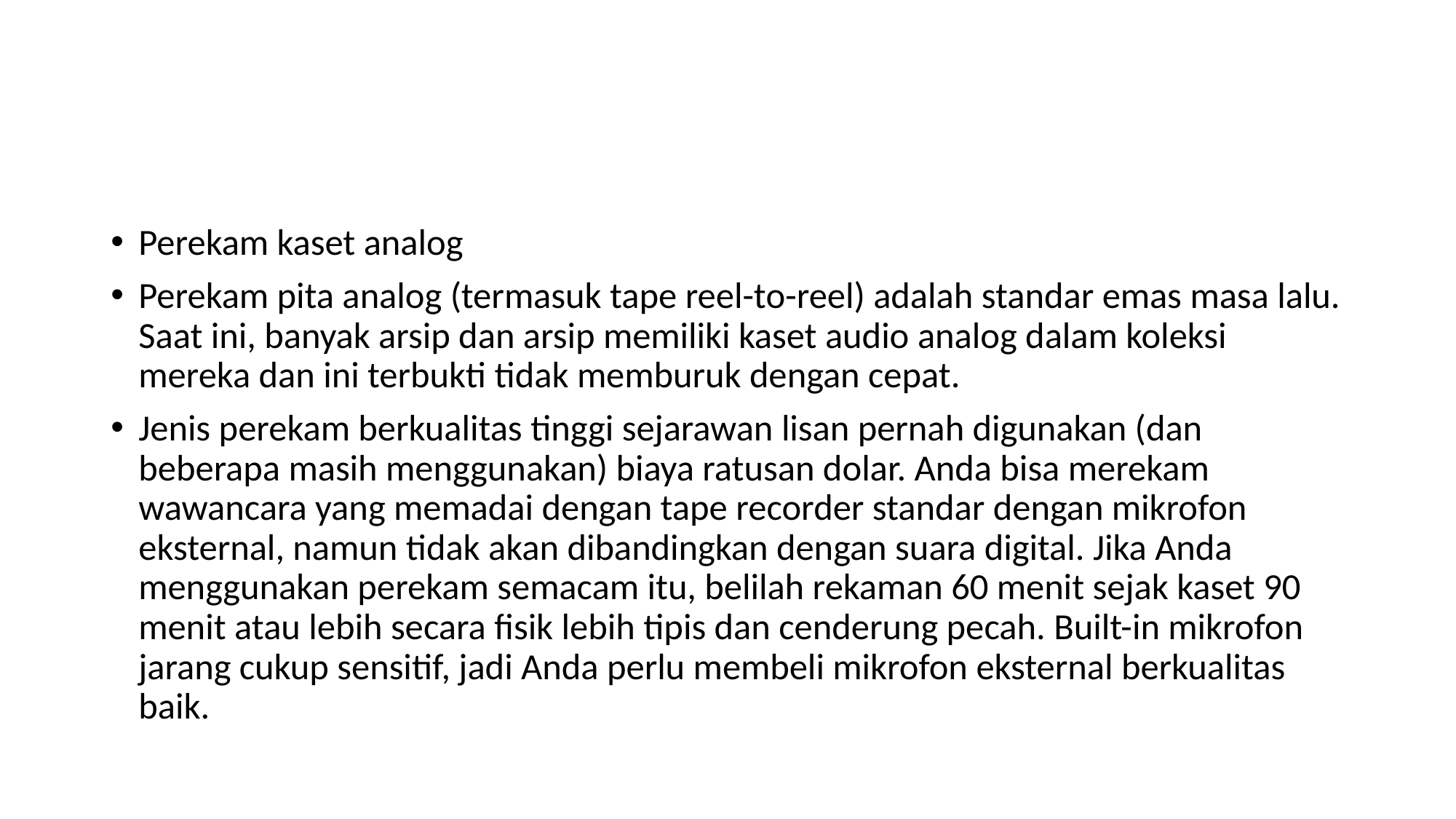

#
Perekam kaset analog
Perekam pita analog (termasuk tape reel-to-reel) adalah standar emas masa lalu. Saat ini, banyak arsip dan arsip memiliki kaset audio analog dalam koleksi mereka dan ini terbukti tidak memburuk dengan cepat.
Jenis perekam berkualitas tinggi sejarawan lisan pernah digunakan (dan beberapa masih menggunakan) biaya ratusan dolar. Anda bisa merekam wawancara yang memadai dengan tape recorder standar dengan mikrofon eksternal, namun tidak akan dibandingkan dengan suara digital. Jika Anda menggunakan perekam semacam itu, belilah rekaman 60 menit sejak kaset 90 menit atau lebih secara fisik lebih tipis dan cenderung pecah. Built-in mikrofon jarang cukup sensitif, jadi Anda perlu membeli mikrofon eksternal berkualitas baik.